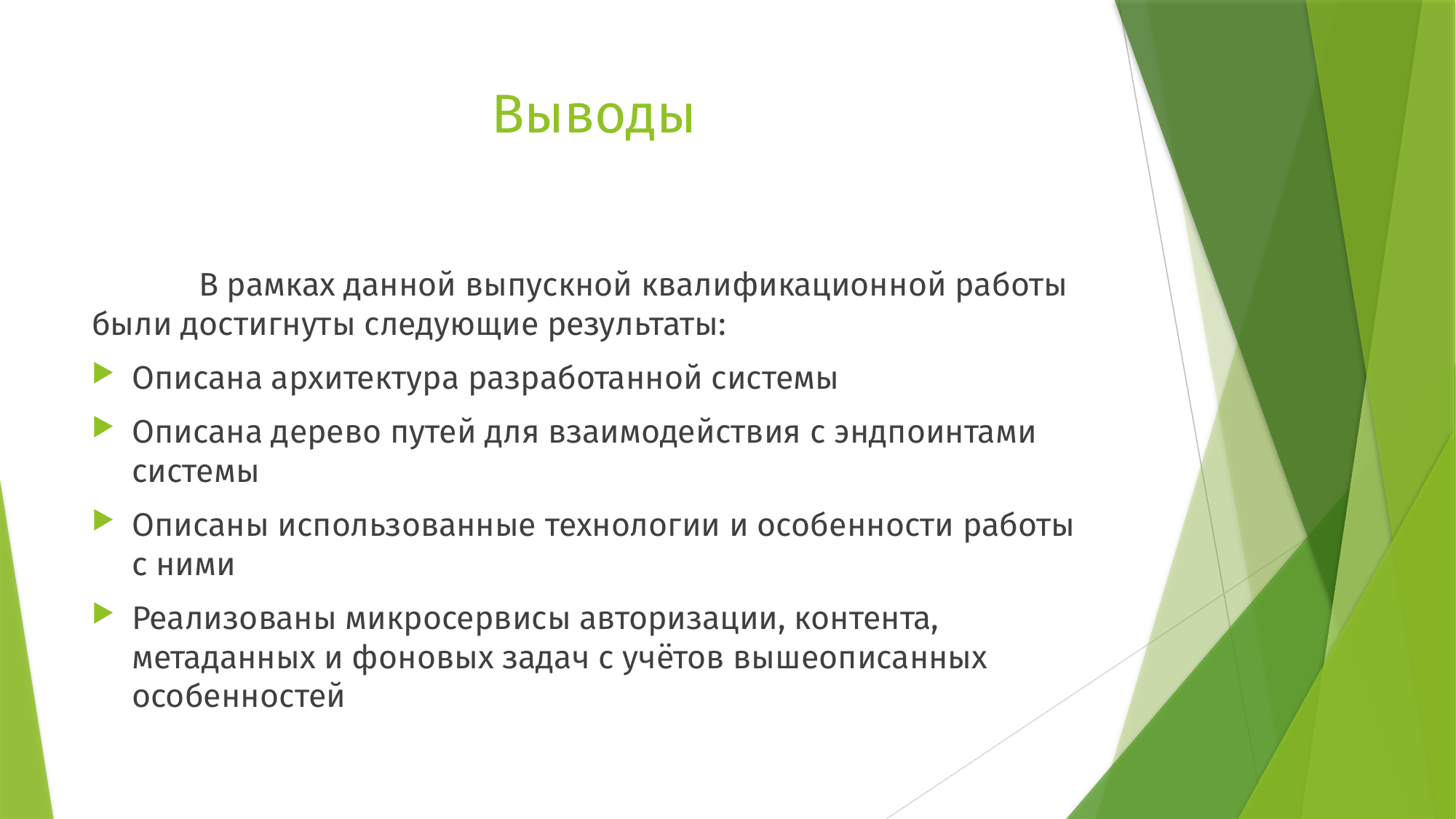

# Выводы
	В рамках данной выпускной квалификационной работы были достигнуты следующие результаты:
Описана архитектура разработанной системы
Описана дерево путей для взаимодействия с эндпоинтами системы
Описаны использованные технологии и особенности работы с ними
Реализованы микросервисы авторизации, контента, метаданных и фоновых задач с учётов вышеописанных особенностей